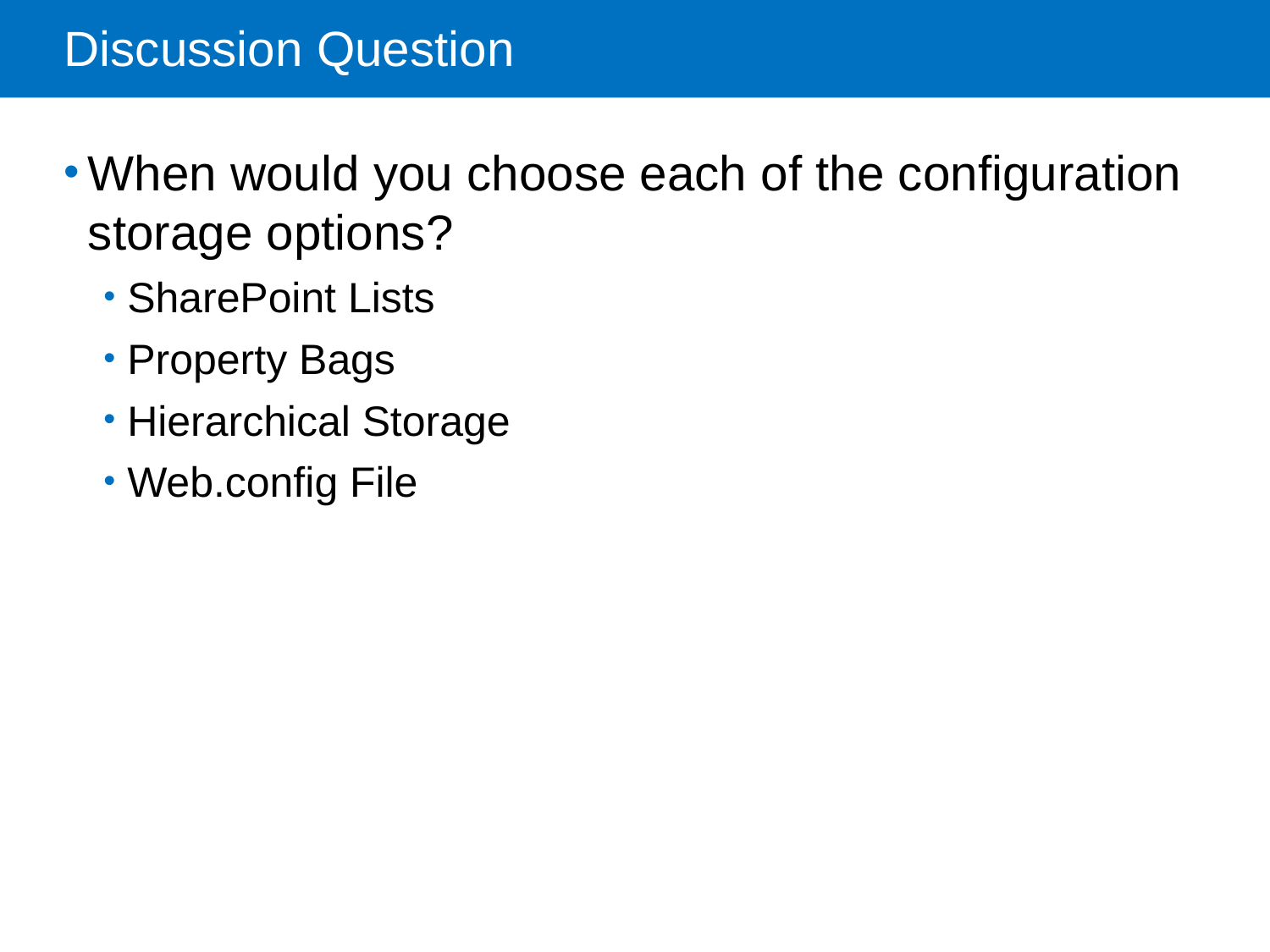

# Discussion Question
When would you choose each of the configuration storage options?
SharePoint Lists
Property Bags
Hierarchical Storage
Web.config File